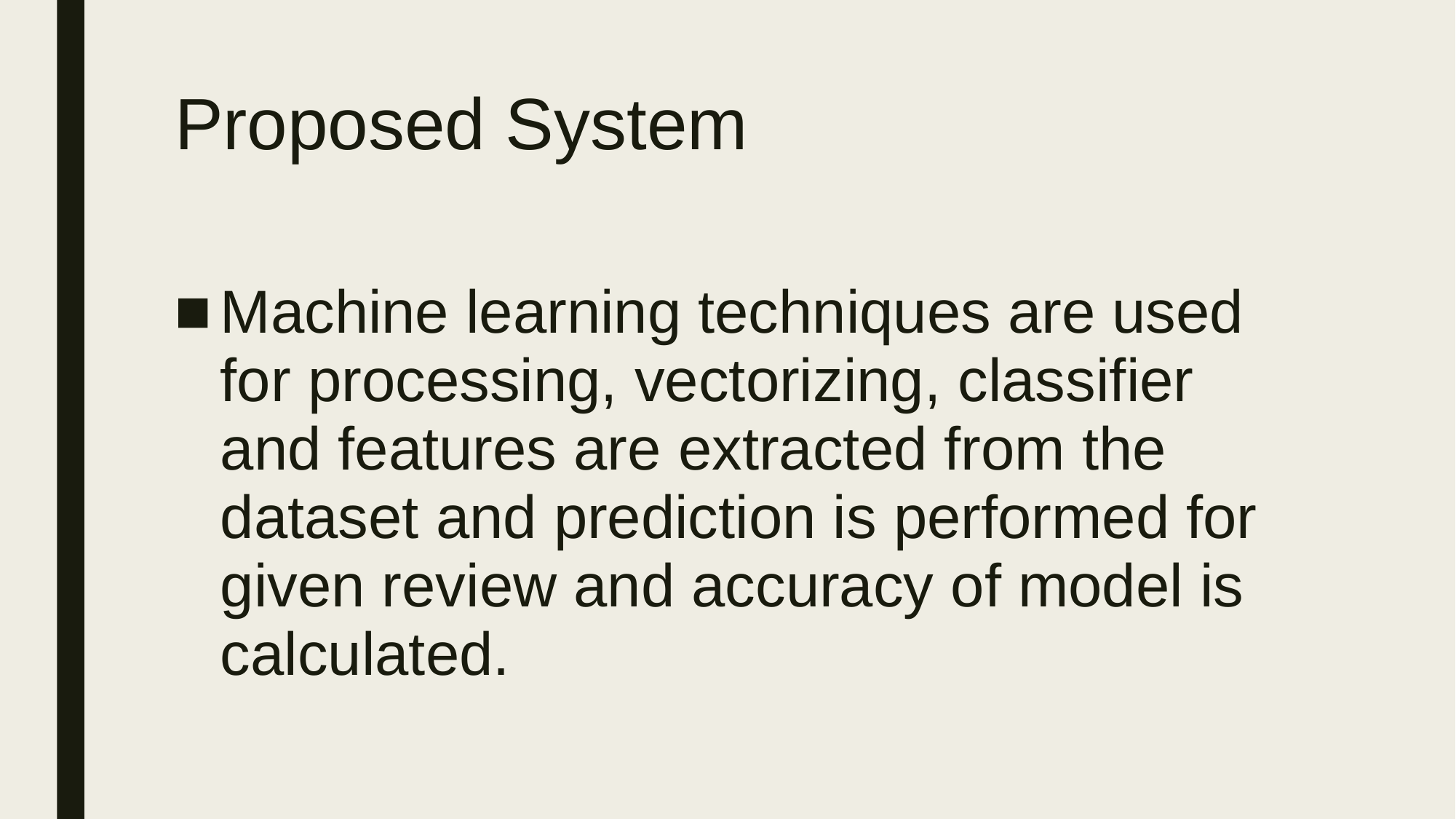

# Proposed System
Machine learning techniques are used for processing, vectorizing, classifier and features are extracted from the dataset and prediction is performed for given review and accuracy of model is calculated.